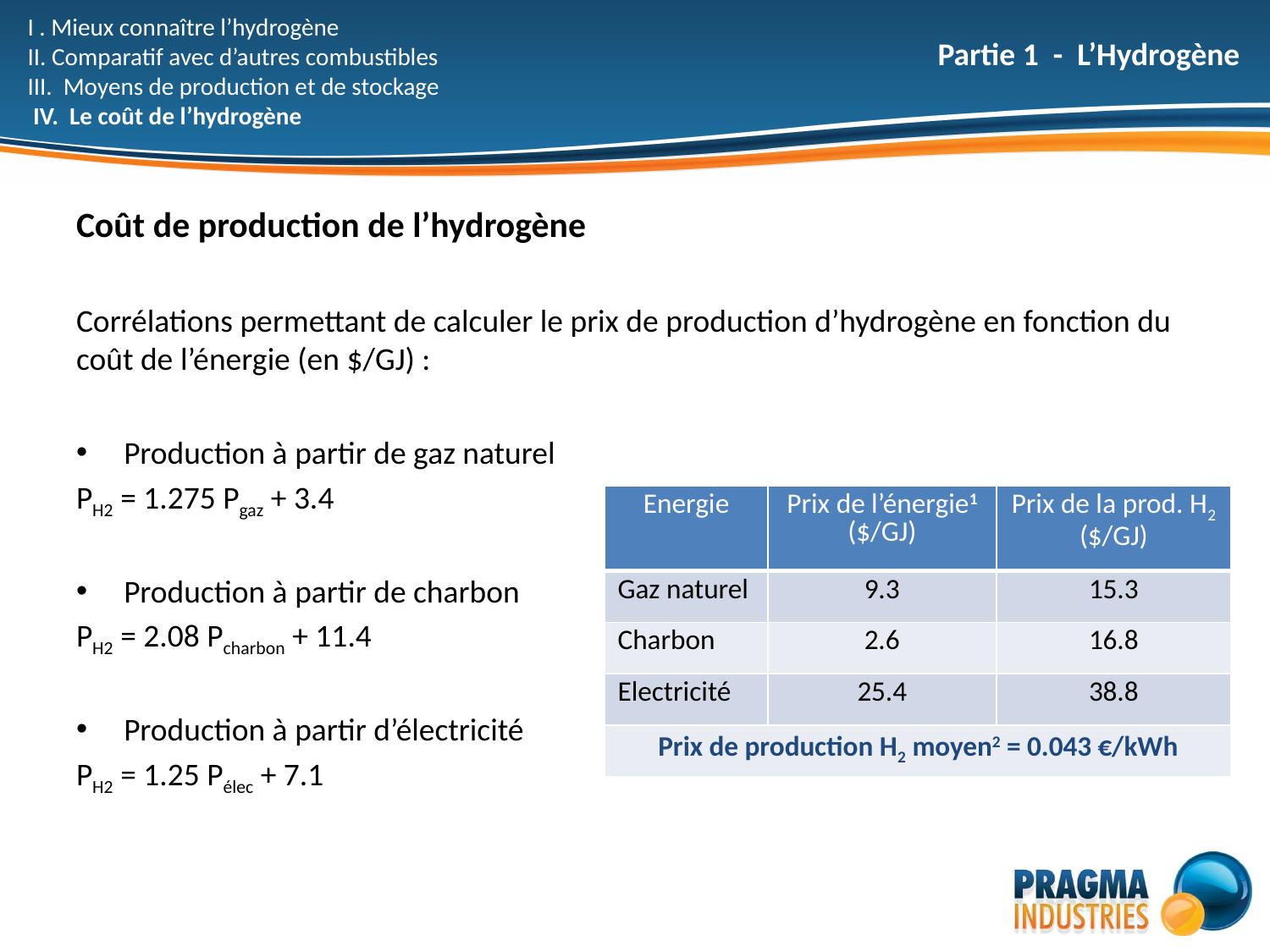

Partie 1  -  L’Hydrogène
# I . Mieux connaître l’hydrogène II. Comparatif avec d’autres combustibles III.  Moyens de production et de stockage IV.  Le coût de l’hydrogène
Coût de production de l’hydrogène

Corrélations permettant de calculer le prix de production d’hydrogène en fonction du coût de l’énergie (en $/GJ) :

Production à partir de gaz naturel
PH2 = 1.275 Pgaz + 3.4

Production à partir de charbon
PH2 = 2.08 Pcharbon + 11.4

Production à partir d’électricité
PH2 = 1.25 Pélec + 7.1

| Energie | Prix de l’énergie1 ($/GJ) | Prix de la prod. H2 ($/GJ) |
| --- | --- | --- |
| Gaz naturel | 9.3 | 15.3 |
| Charbon | 2.6 | 16.8 |
| Electricité | 25.4 | 38.8 |
| Prix de production H2 moyen2 = 0.043 €/kWh |  |  |